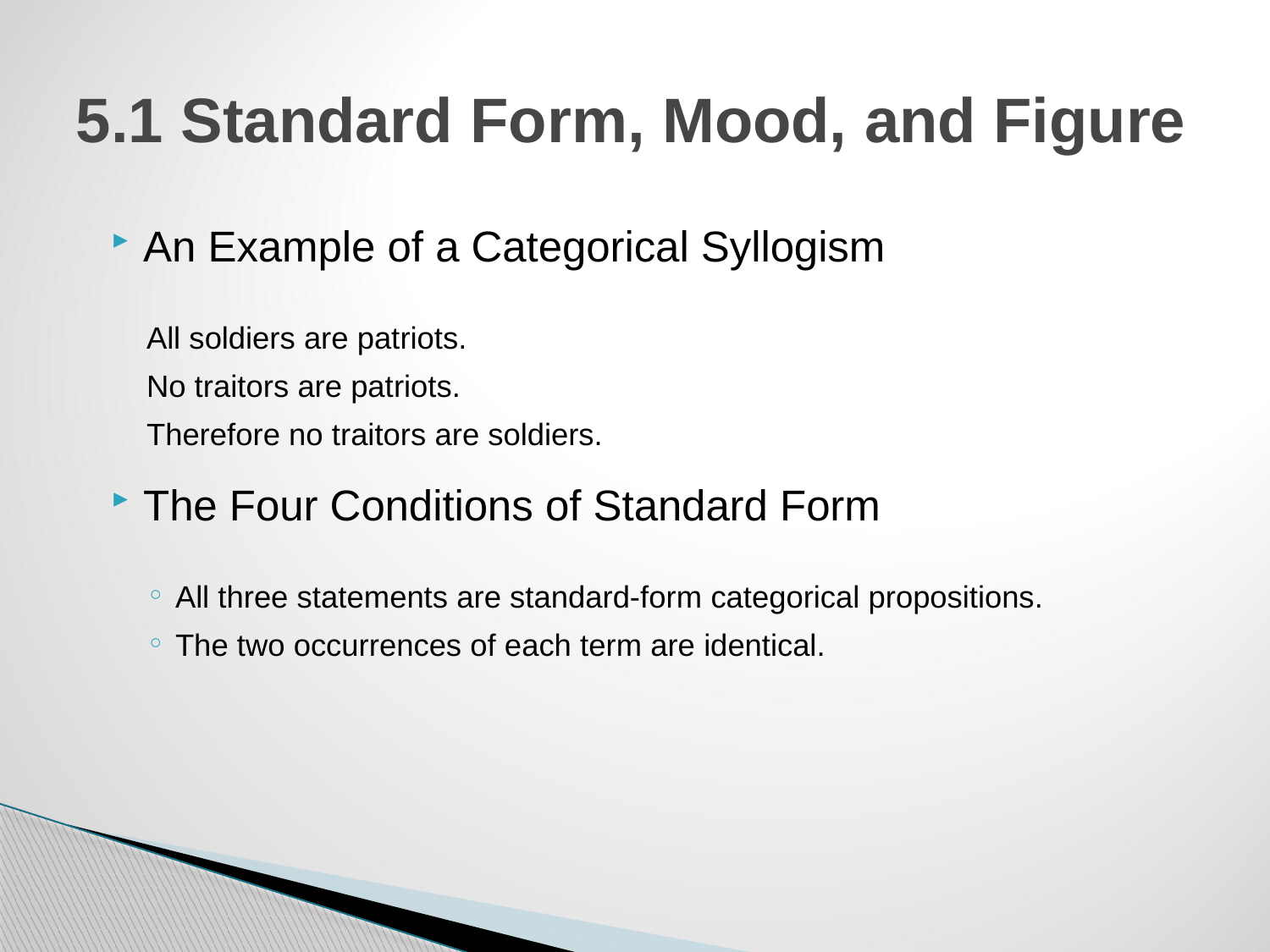

# 5.1 Standard Form, Mood, and Figure
An Example of a Categorical Syllogism

All soldiers are patriots.
No traitors are patriots.
Therefore no traitors are soldiers.

The Four Conditions of Standard Form

All three statements are standard-form categorical propositions.
The two occurrences of each term are identical.